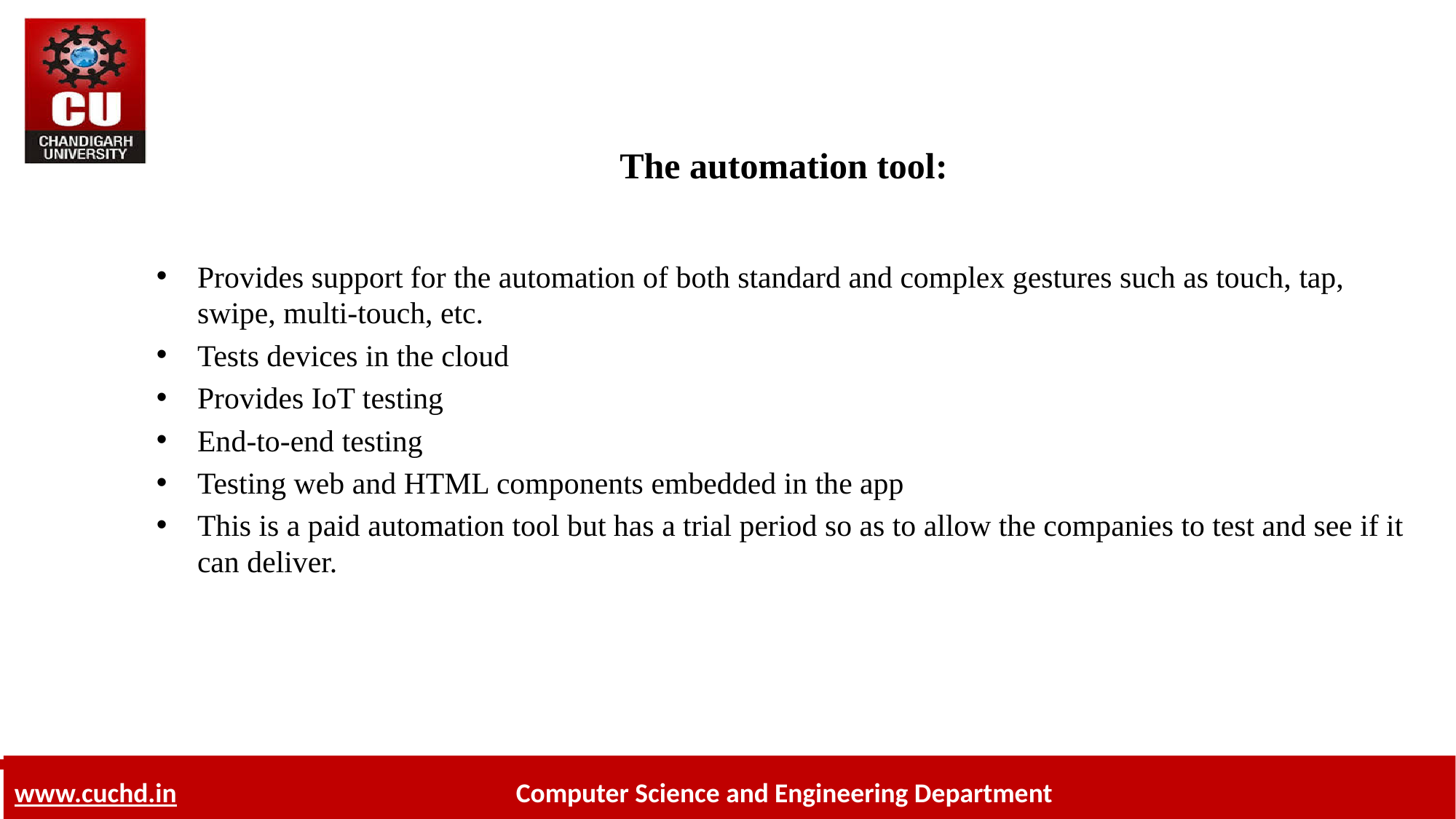

# The automation tool:

Provides support for the automation of both standard and complex gestures such as touch, tap, swipe, multi-touch, etc.
Tests devices in the cloud
Provides IoT testing
End-to-end testing
Testing web and HTML components embedded in the app
This is a paid automation tool but has a trial period so as to allow the companies to test and see if it can deliver.